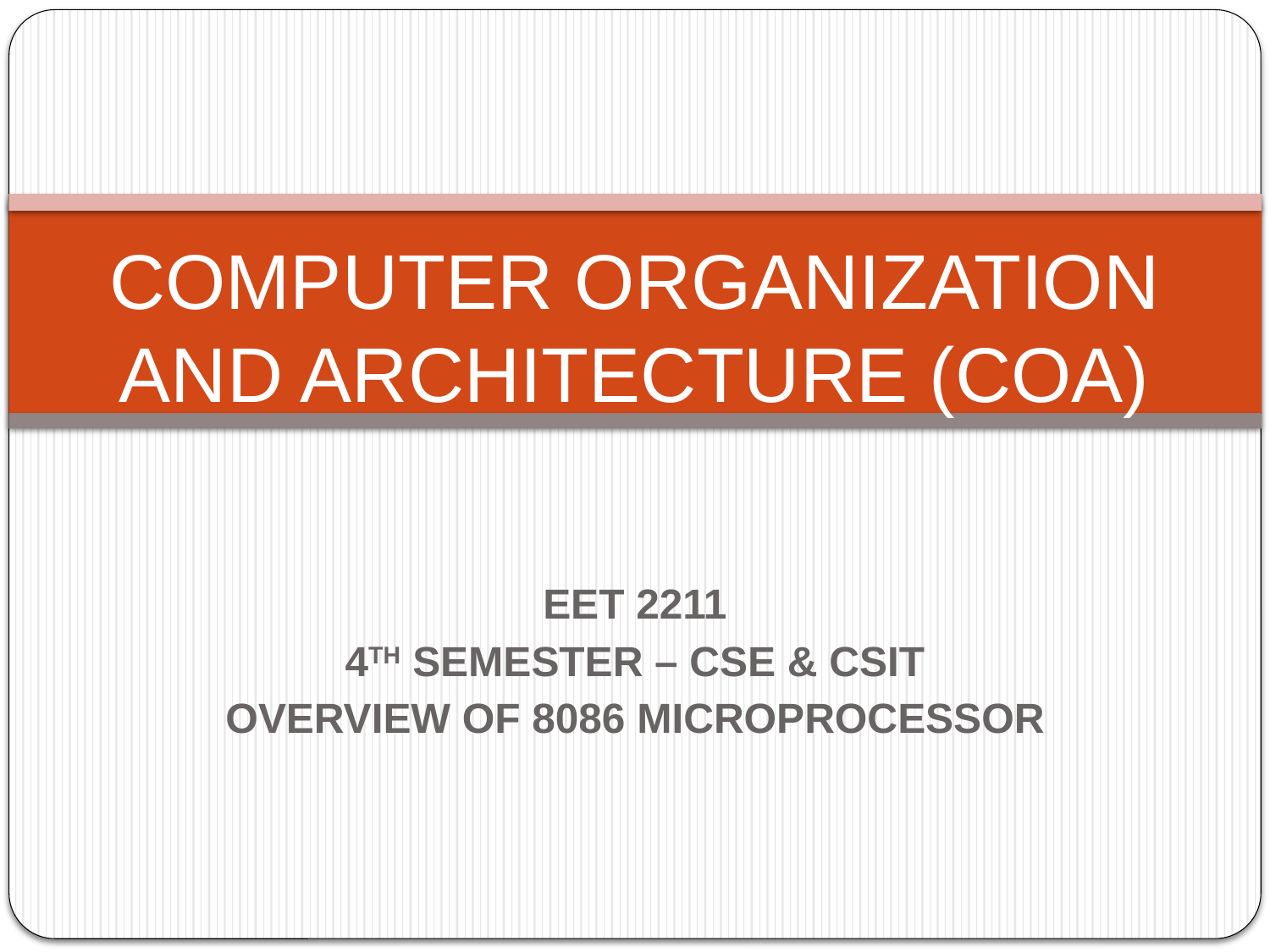

# COMPUTER ORGANIZATION AND ARCHITECTURE (COA)
EET 2211
4TH SEMESTER – CSE & CSIT
OVERVIEW OF 8086 MICROPROCESSOR